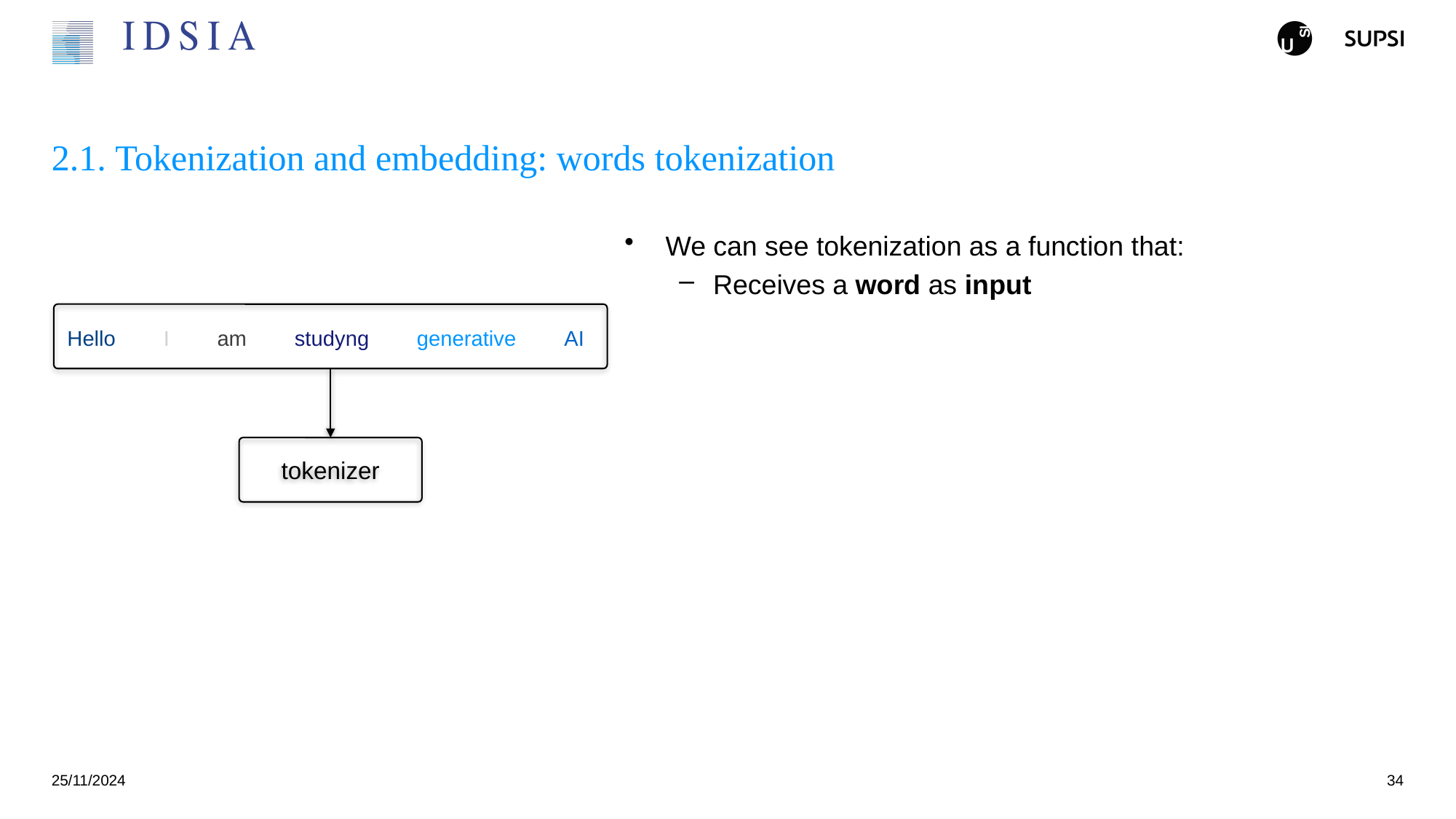

# 2.1. Tokenization and embedding: words tokenization
We can see tokenization as a function that:
Receives a word as input

Hello
I
am
studyng
generative
AI
tokenizer
25/11/2024
34